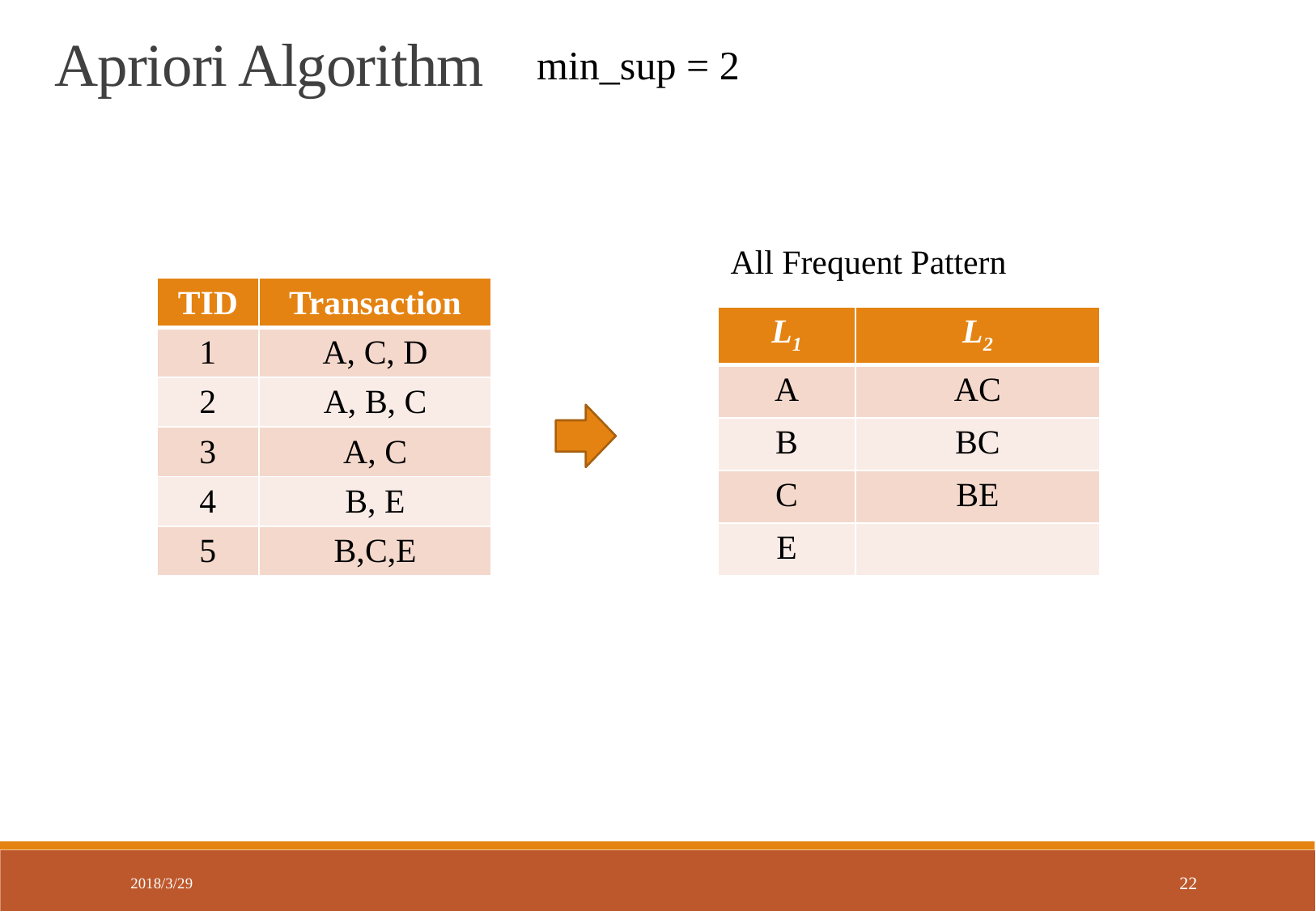

Apriori Algorithm
min_sup = 2
All Frequent Pattern

| TID | Transaction |
| --- | --- |
| 1 | A, C, D |
| 2 | A, B, C |
| 3 | A, C |
| 4 | B, E |
| 5 | B,C,E |
| L1 | L2 |
| --- | --- |
| A | AC |
| B | BC |
| C | BE |
| E |  |

2018/3/29
22